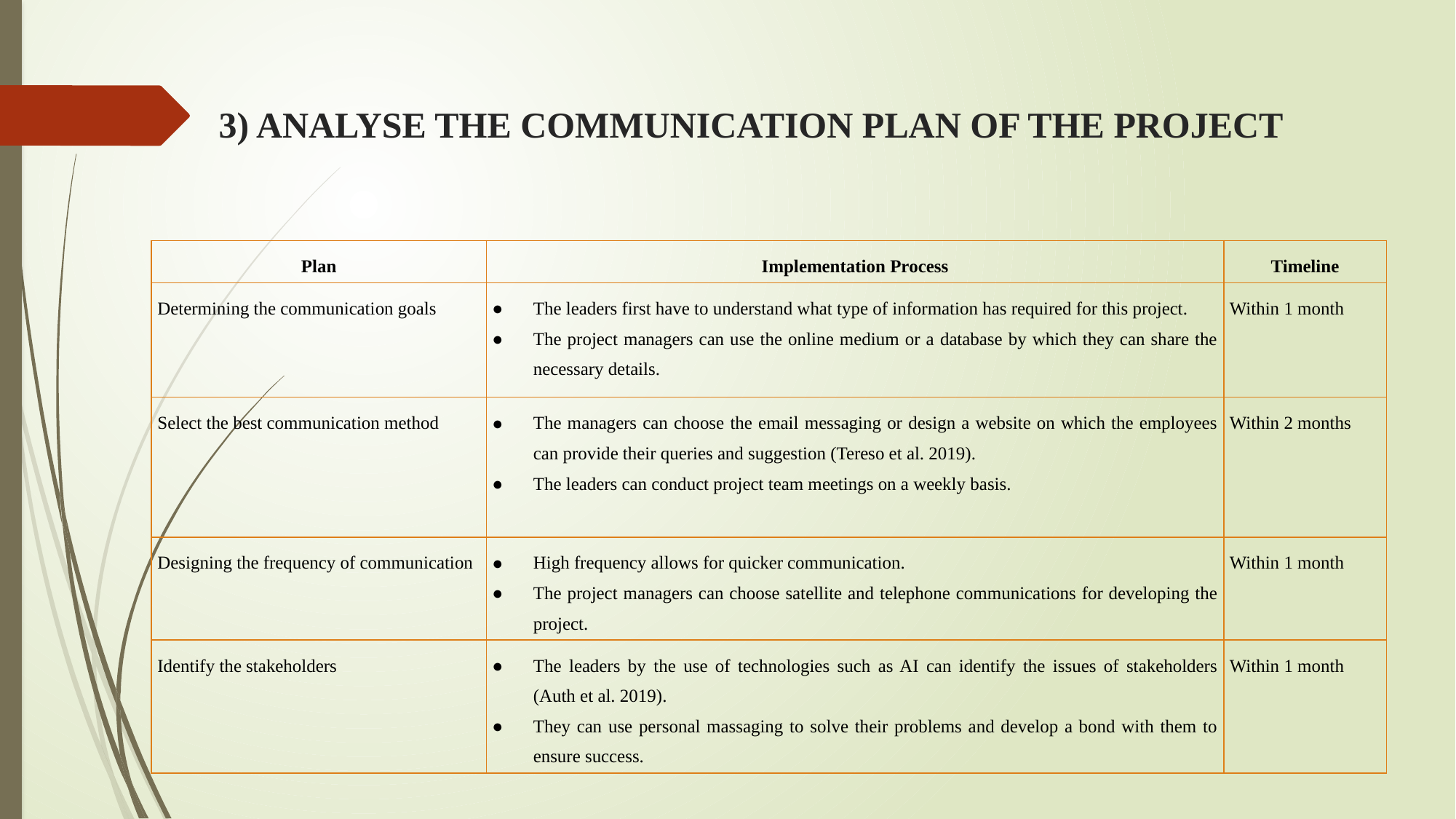

# 3) ANALYSE THE COMMUNICATION PLAN OF THE PROJECT
| Plan | Implementation Process | Timeline |
| --- | --- | --- |
| Determining the communication goals | The leaders first have to understand what type of information has required for this project. The project managers can use the online medium or a database by which they can share the necessary details. | Within 1 month |
| Select the best communication method | The managers can choose the email messaging or design a website on which the employees can provide their queries and suggestion (Tereso et al. 2019). The leaders can conduct project team meetings on a weekly basis. | Within 2 months |
| Designing the frequency of communication | High frequency allows for quicker communication. The project managers can choose satellite and telephone communications for developing the project. | Within 1 month |
| Identify the stakeholders | The leaders by the use of technologies such as AI can identify the issues of stakeholders (Auth et al. 2019). They can use personal massaging to solve their problems and develop a bond with them to ensure success. | Within 1 month |